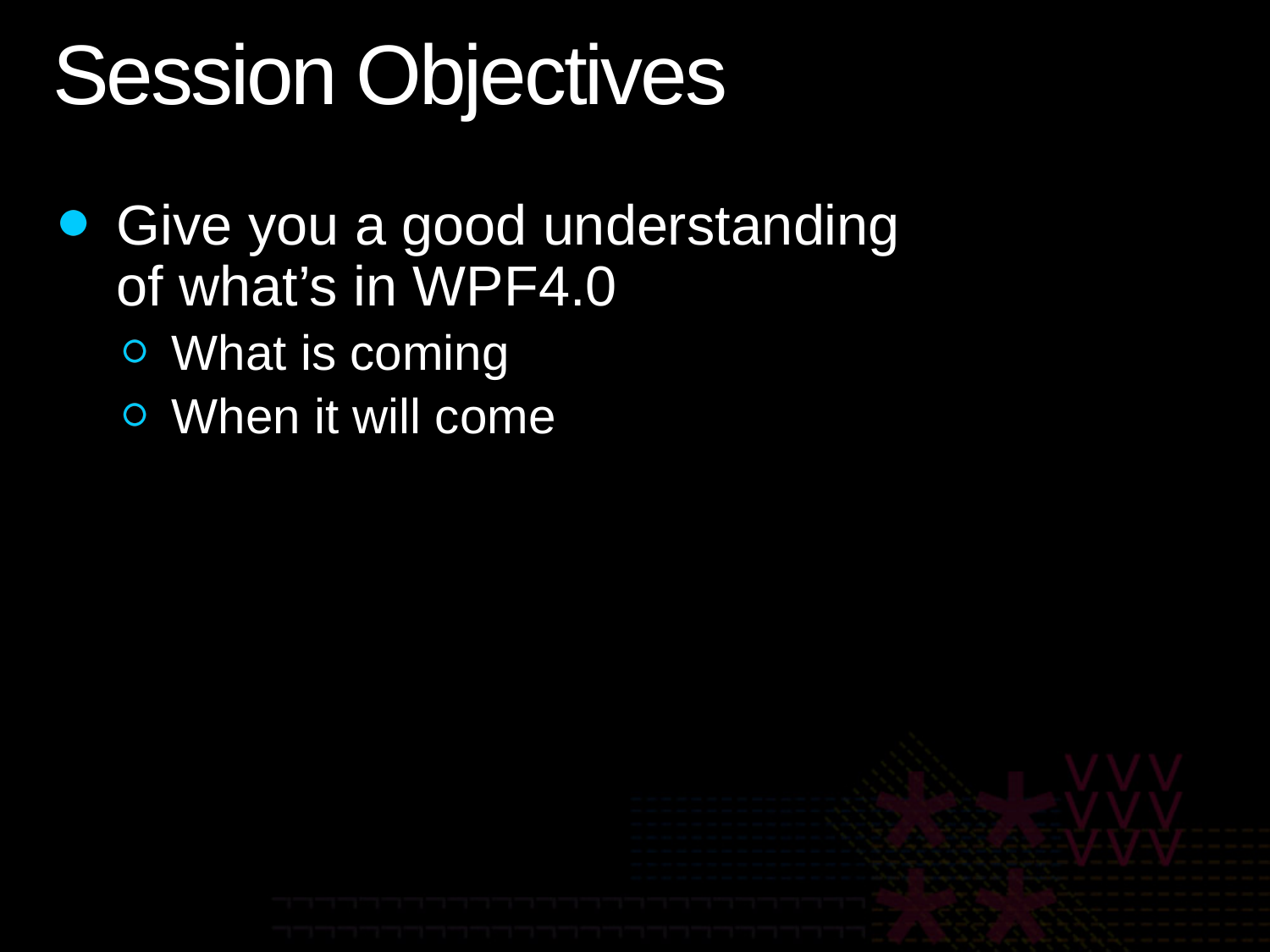

# Session Objectives
Give you a good understanding
of what’s in WPF4.0
What is coming
When it will come